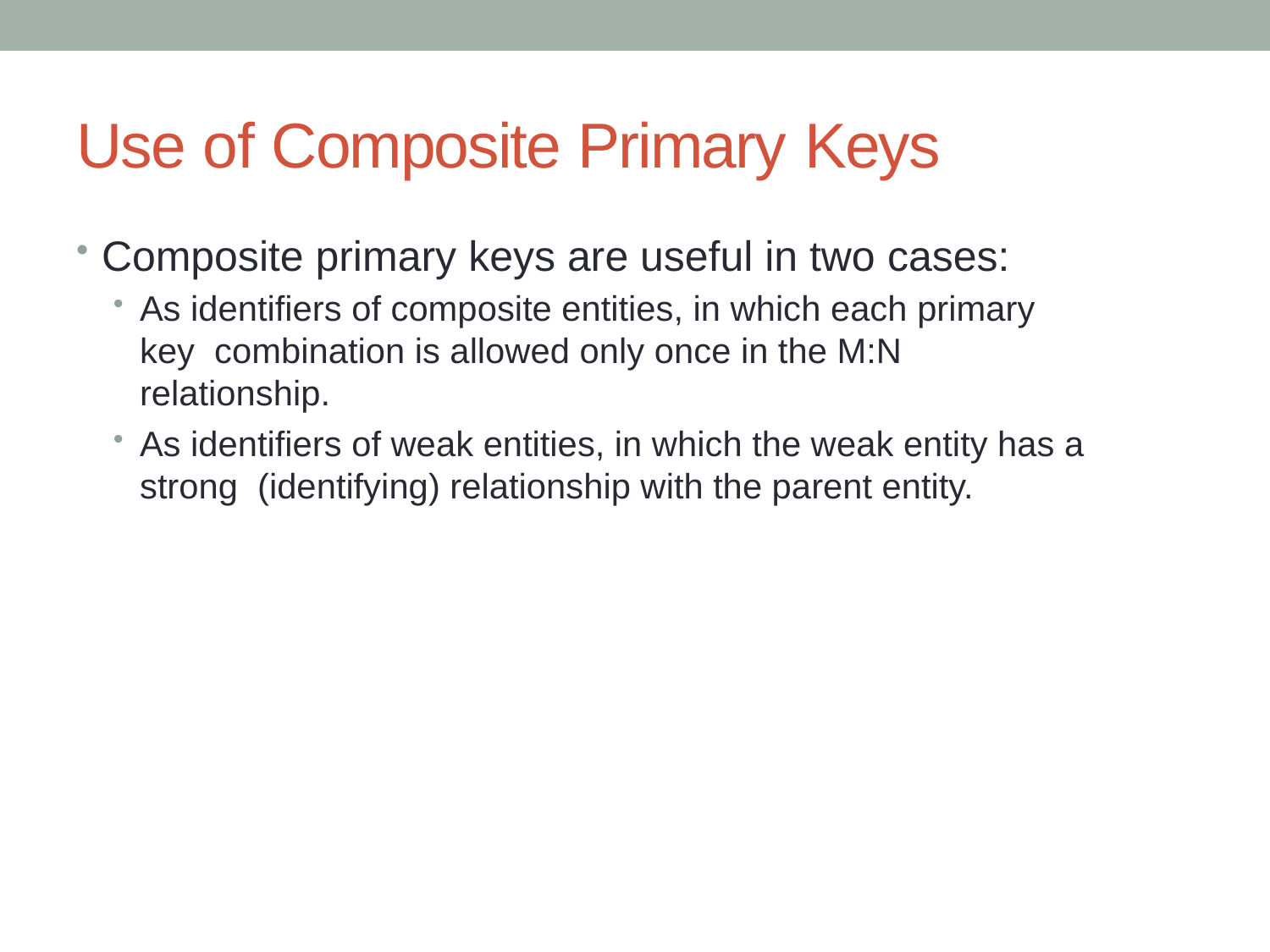

# Use of Composite Primary Keys
Composite primary keys are useful in two cases:
As identifiers of composite entities, in which each primary key  combination is allowed only once in the M:N relationship.
As identifiers of weak entities, in which the weak entity has a strong  (identifying) relationship with the parent entity.